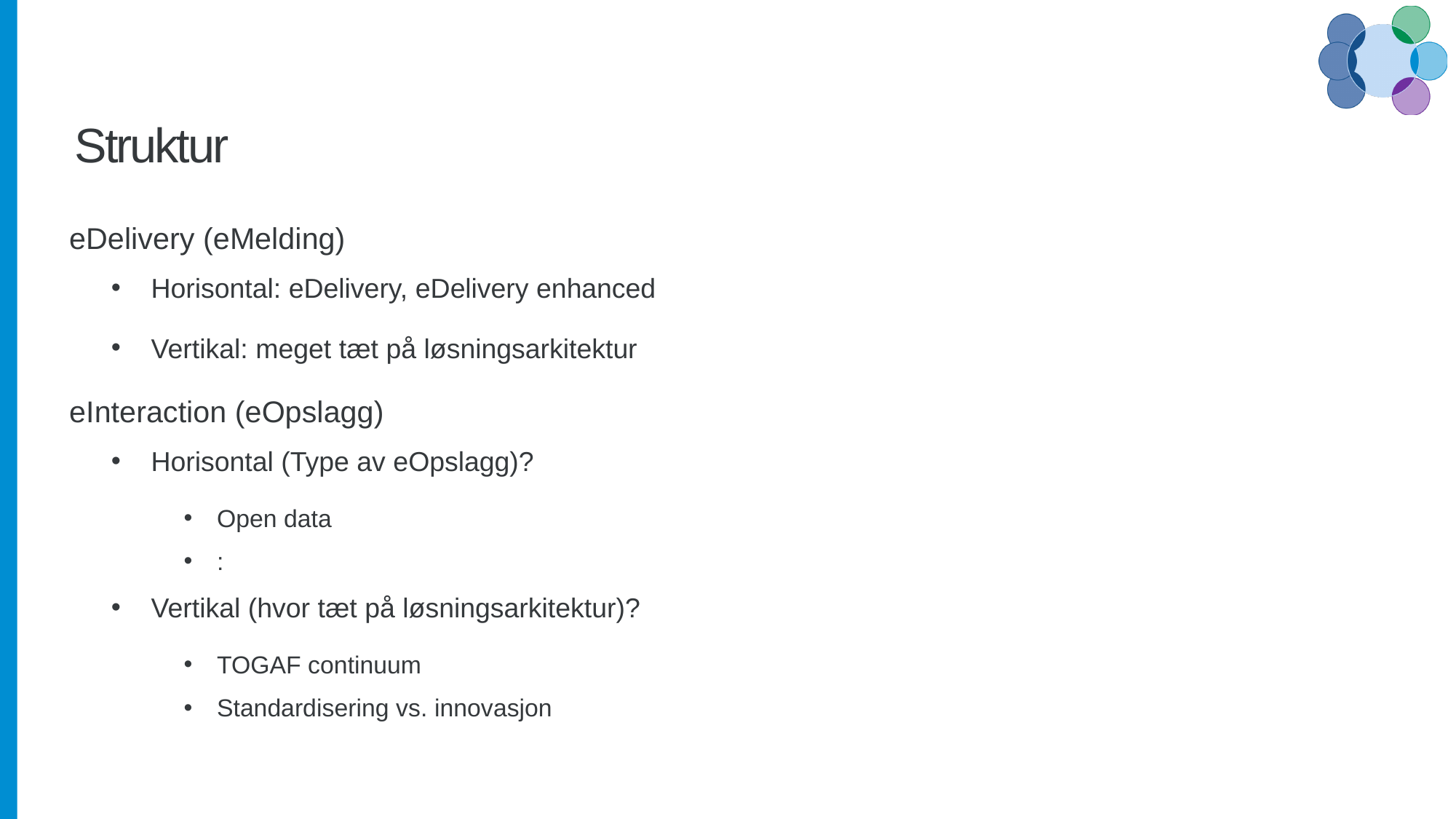

# Struktur
eDelivery (eMelding)
Horisontal: eDelivery, eDelivery enhanced
Vertikal: meget tæt på løsningsarkitektur
eInteraction (eOpslagg)
Horisontal (Type av eOpslagg)?
Open data
:
Vertikal (hvor tæt på løsningsarkitektur)?
TOGAF continuum
Standardisering vs. innovasjon